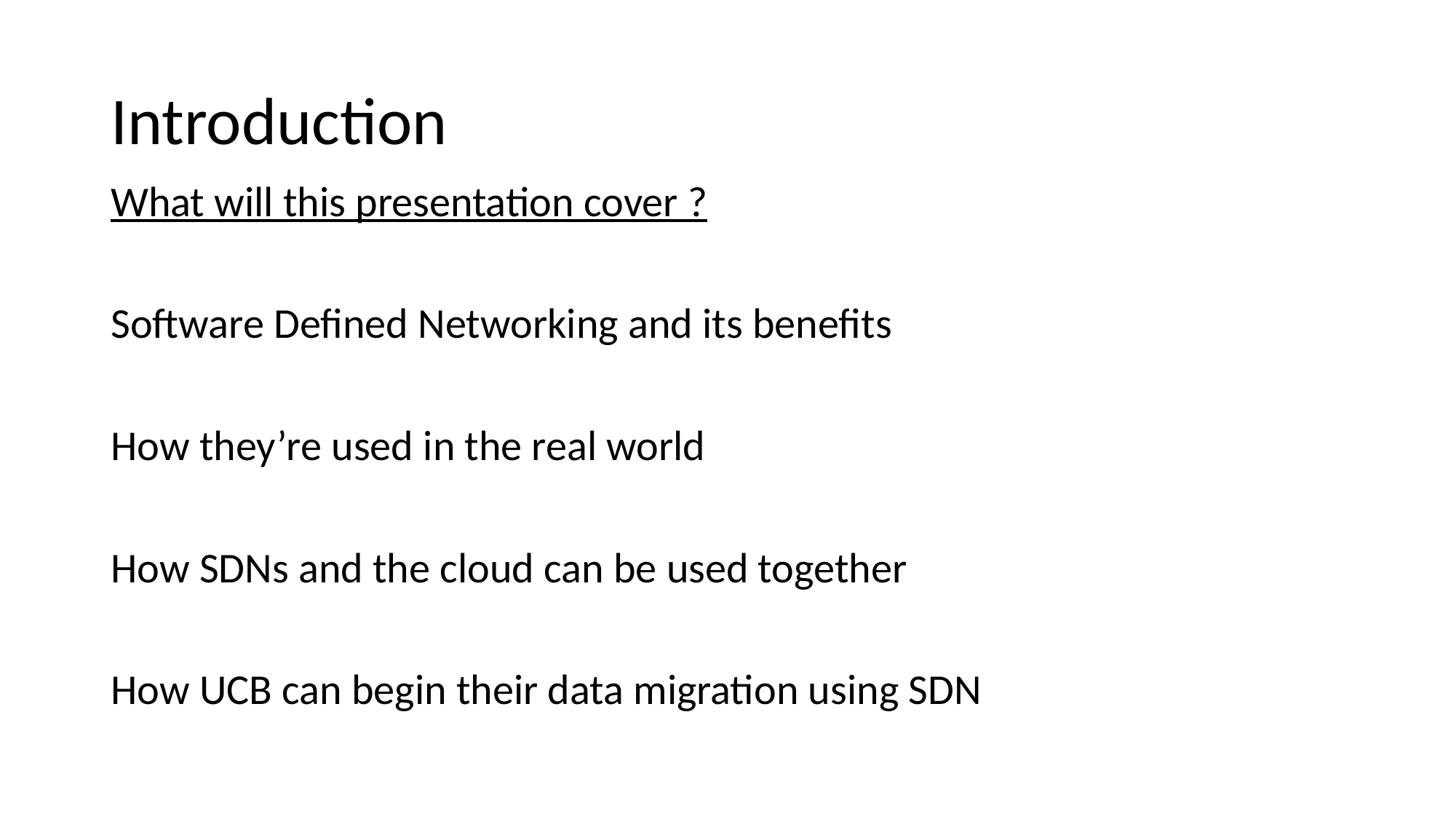

# Introduction
What will this presentation cover ?

Software Defined Networking and its benefits

How they’re used in the real world

How SDNs and the cloud can be used together

How UCB can begin their data migration using SDN